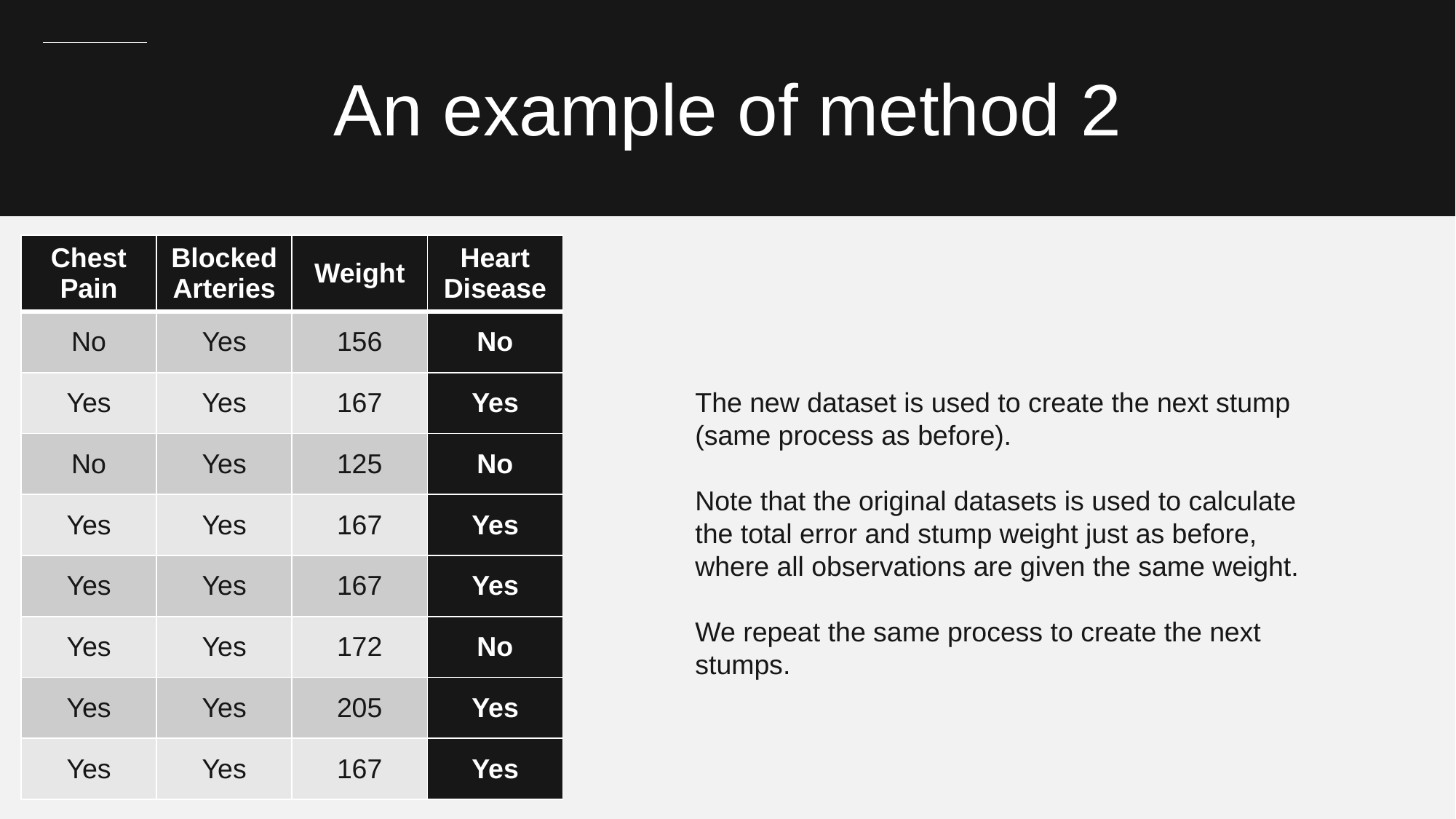

An example of method 2
| Chest Pain | Blocked Arteries | Weight | Heart Disease |
| --- | --- | --- | --- |
| No | Yes | 156 | No |
| Yes | Yes | 167 | Yes |
| No | Yes | 125 | No |
| Yes | Yes | 167 | Yes |
| Yes | Yes | 167 | Yes |
| Yes | Yes | 172 | No |
| Yes | Yes | 205 | Yes |
| Yes | Yes | 167 | Yes |
The new dataset is used to create the next stump (same process as before).

Note that the original datasets is used to calculate the total error and stump weight just as before, where all observations are given the same weight.

We repeat the same process to create the next stumps.